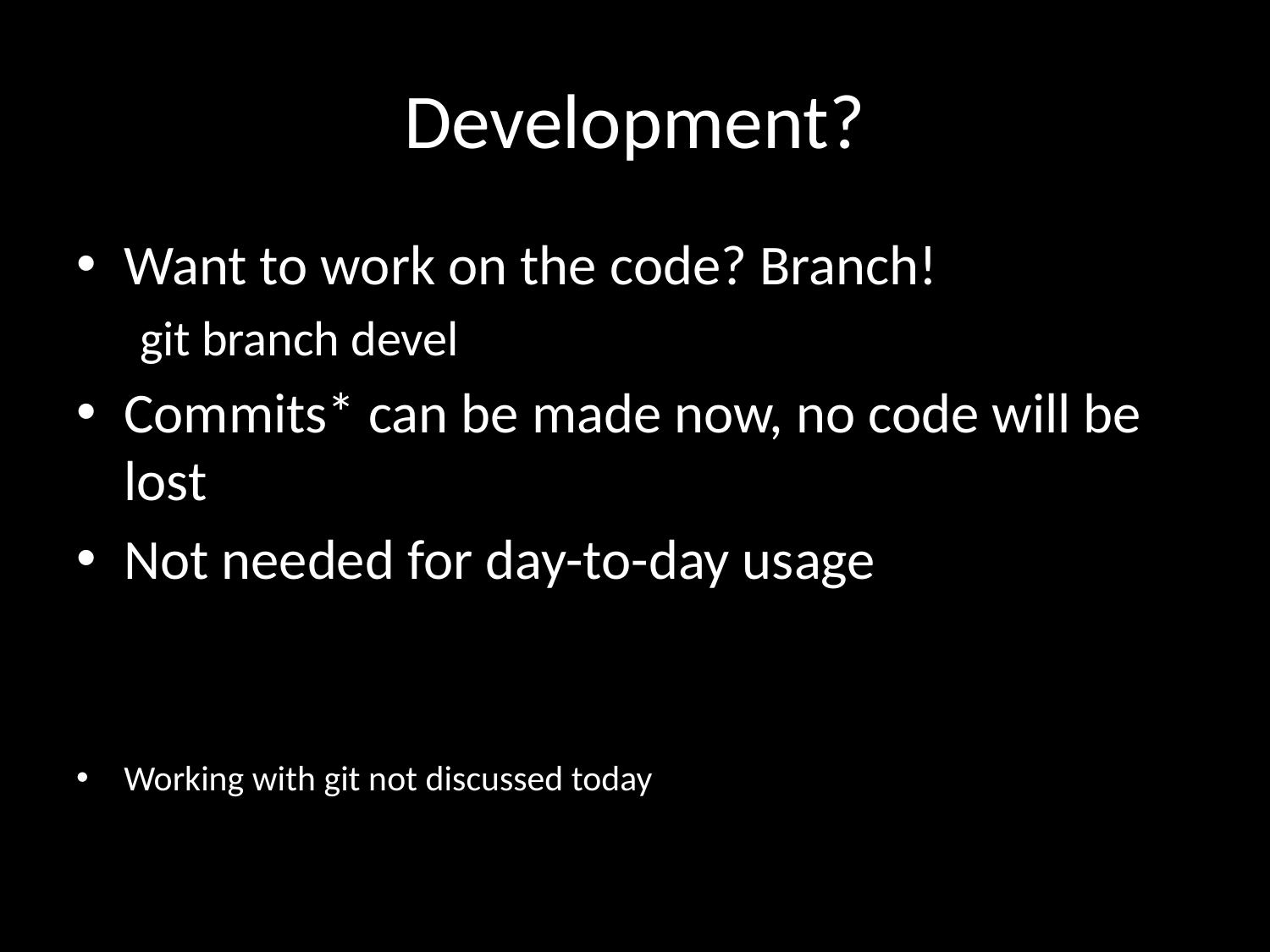

# Development?
Want to work on the code? Branch!
git branch devel
Commits* can be made now, no code will be lost
Not needed for day-to-day usage

Working with git not discussed today